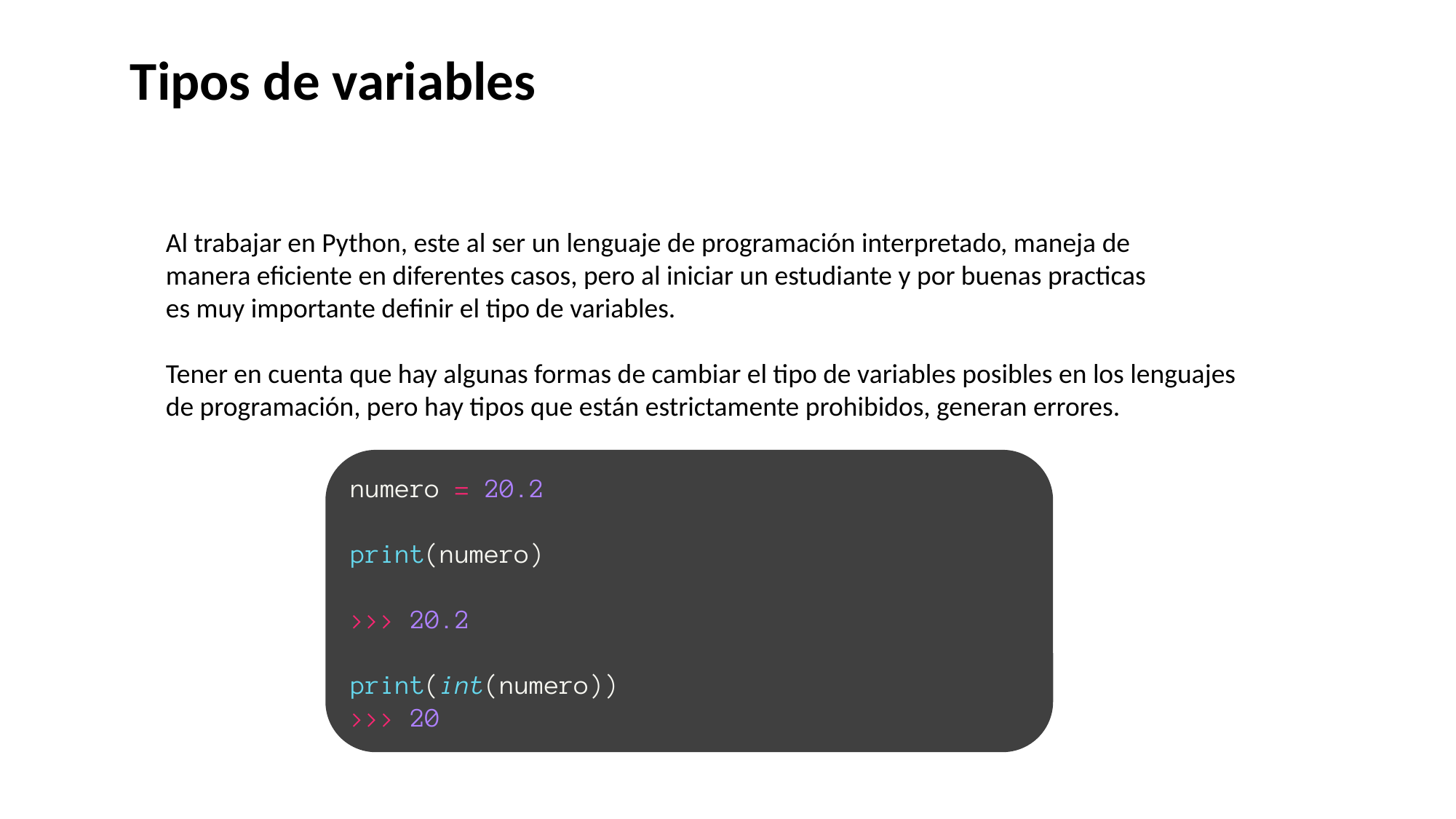

Tipos de variables

Al trabajar en Python, este al ser un lenguaje de programación interpretado, maneja de
manera eficiente en diferentes casos, pero al iniciar un estudiante y por buenas practicas
es muy importante definir el tipo de variables.
Tener en cuenta que hay algunas formas de cambiar el tipo de variables posibles en los lenguajes
de programación, pero hay tipos que están estrictamente prohibidos, generan errores.
numero = 20.2
print(numero)
>>> 20.2
print(int(numero))
>>> 20